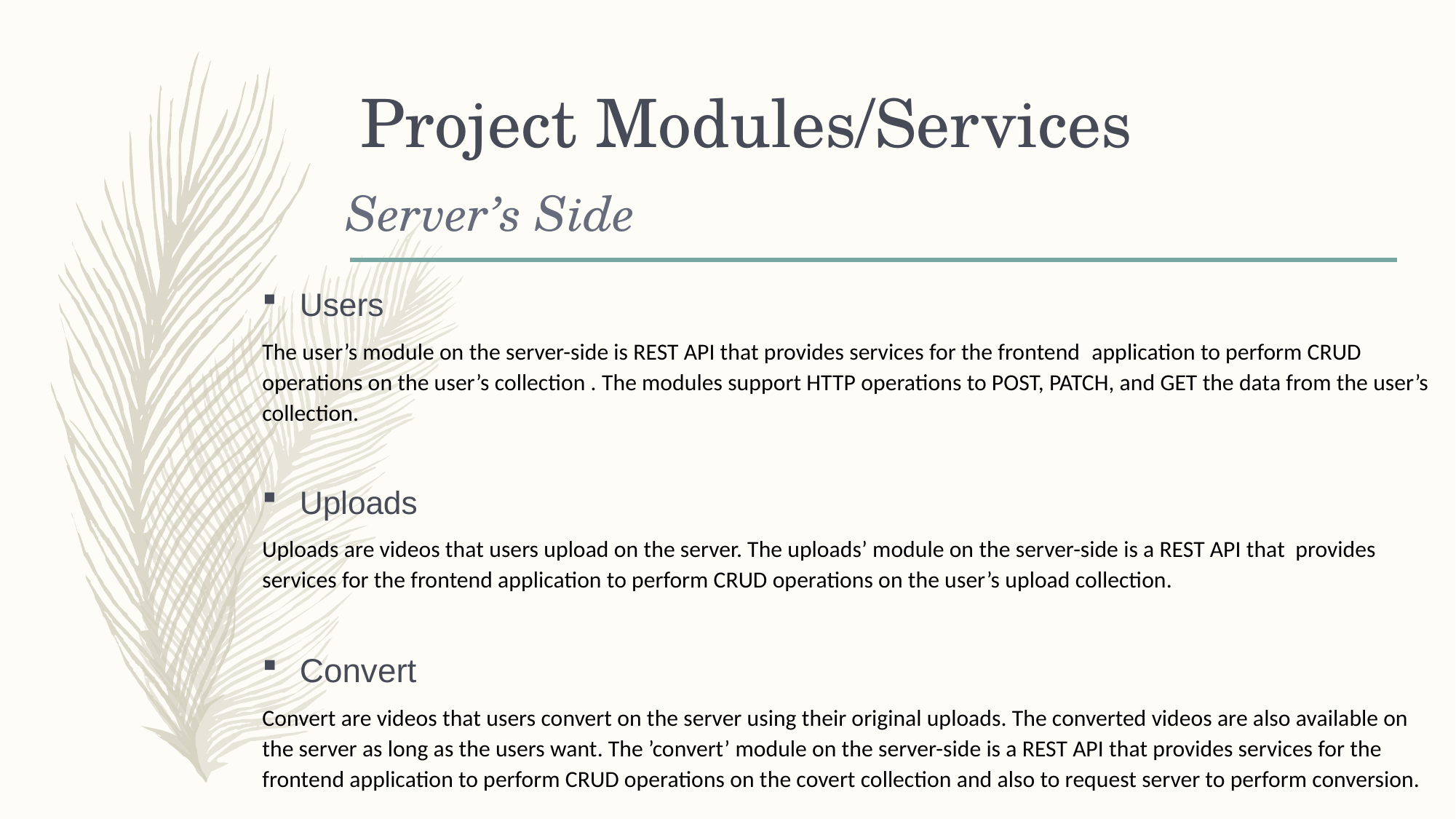

# Project Modules/Services
Server’s Side
Users
The user’s module on the server-side is REST API that provides services for the frontend 	application to perform CRUD operations on the user’s collection . The modules support HTTP operations to POST, PATCH, and GET the data from the user’s collection.

Uploads
Uploads are videos that users upload on the server. The uploads’ module on the server-side is a REST API that  provides services for the frontend application to perform CRUD operations on the user’s upload collection.

Convert
Convert are videos that users convert on the server using their original uploads. The converted videos are also available on the server as long as the users want. The ’convert’ module on the server-side is a REST API that provides services for the frontend application to perform CRUD operations on the covert collection and also to request server to perform conversion.